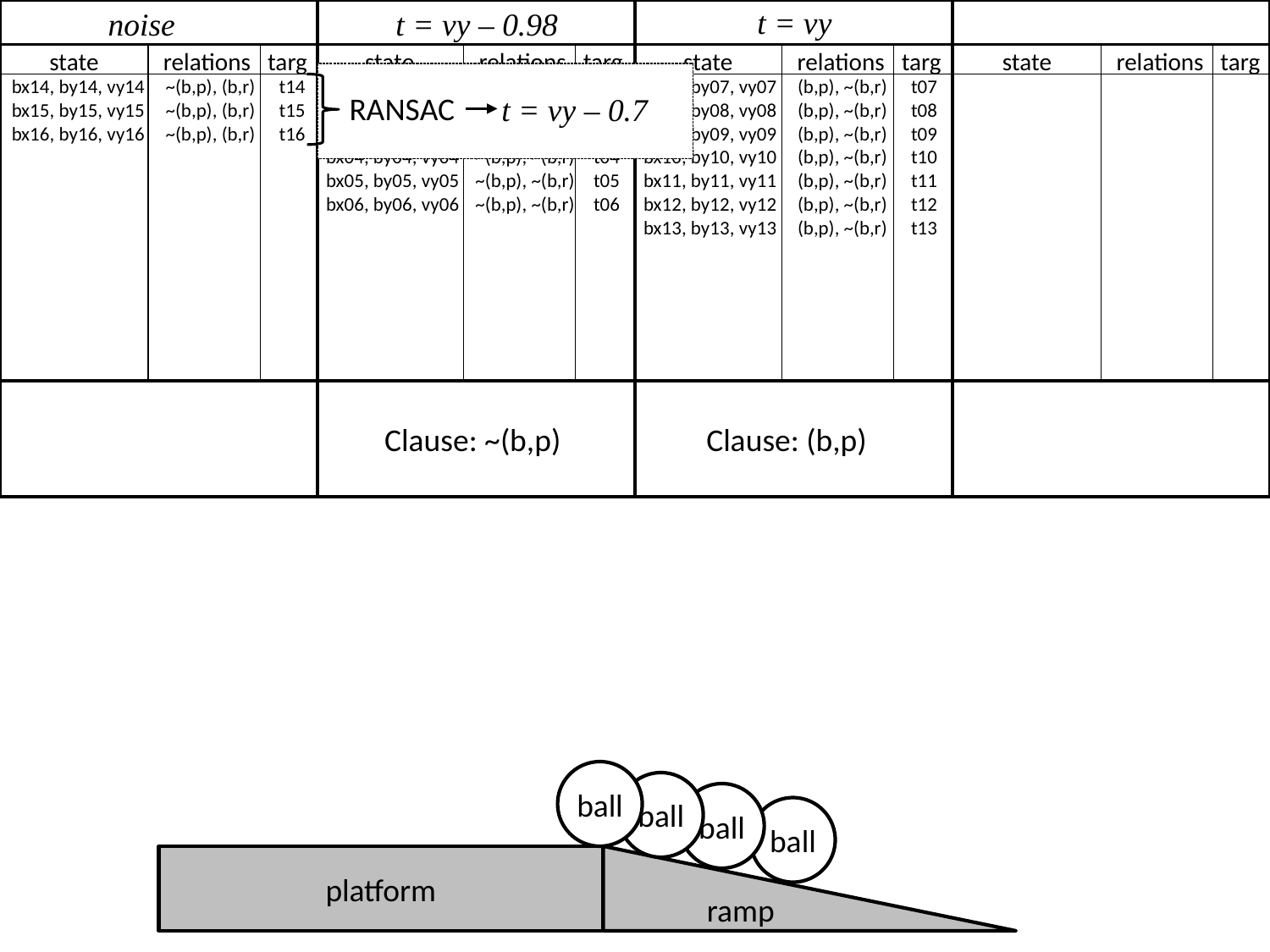

t = vy
bx07, by07, vy07
(b,p), ~(b,r)
t07
bx08, by08, vy08
(b,p), ~(b,r)
t08
bx09, by09, vy09
(b,p), ~(b,r)
t09
bx10, by10, vy10
(b,p), ~(b,r)
t10
bx11, by11, vy11
(b,p), ~(b,r)
t11
bx12, by12, vy12
(b,p), ~(b,r)
t12
bx13, by13, vy13
(b,p), ~(b,r)
t13
t = vy – 0.98
bx01, by01, vy01
~(b,p), ~(b,r)
t01
bx02, by02, vy02
~(b,p), ~(b,r)
t02
bx03, by03, vy03
~(b,p), ~(b,r)
t03
bx04, by04, vy04
~(b,p), ~(b,r)
t04
bx05, by05, vy05
~(b,p), ~(b,r)
t05
bx06, by06, vy06
~(b,p), ~(b,r)
t06

t = vy – 0.7
RANSAC
bx14, by14, vy14
~(b,p), (b,r)
t14
bx15, by15, vy15
~(b,p), (b,r)
t15
bx16, by16, vy16
~(b,p), (b,r)
t16
Clause: ~(b,p)
Clause: (b,p)
ball
ball
ball
ball